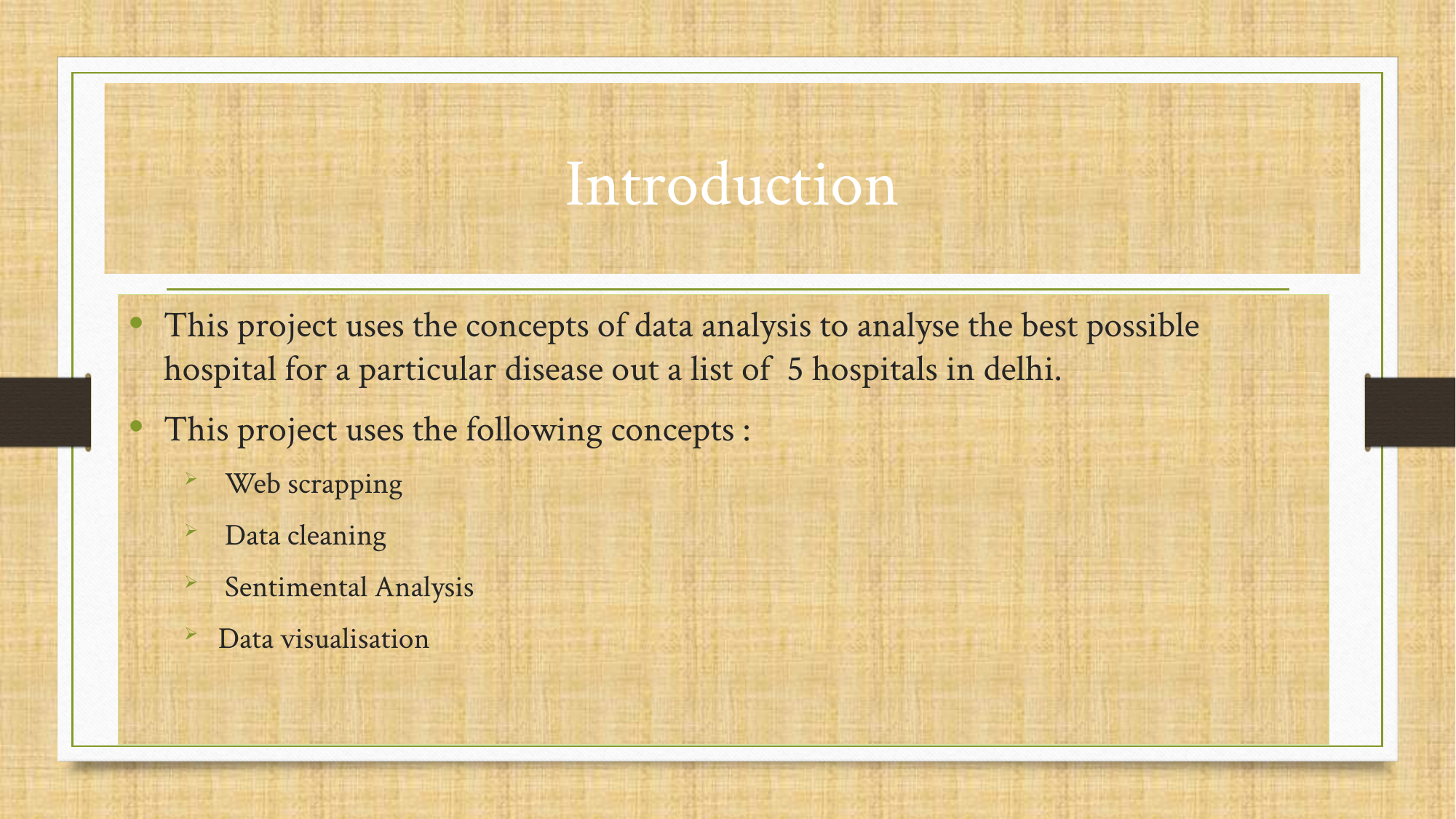

# Introduction
This project uses the concepts of data analysis to analyse the best possible hospital for a particular disease out a list of  5 hospitals in delhi.
This project uses the following concepts :
 Web scrapping
 Data cleaning
 Sentimental Analysis
Data visualisation